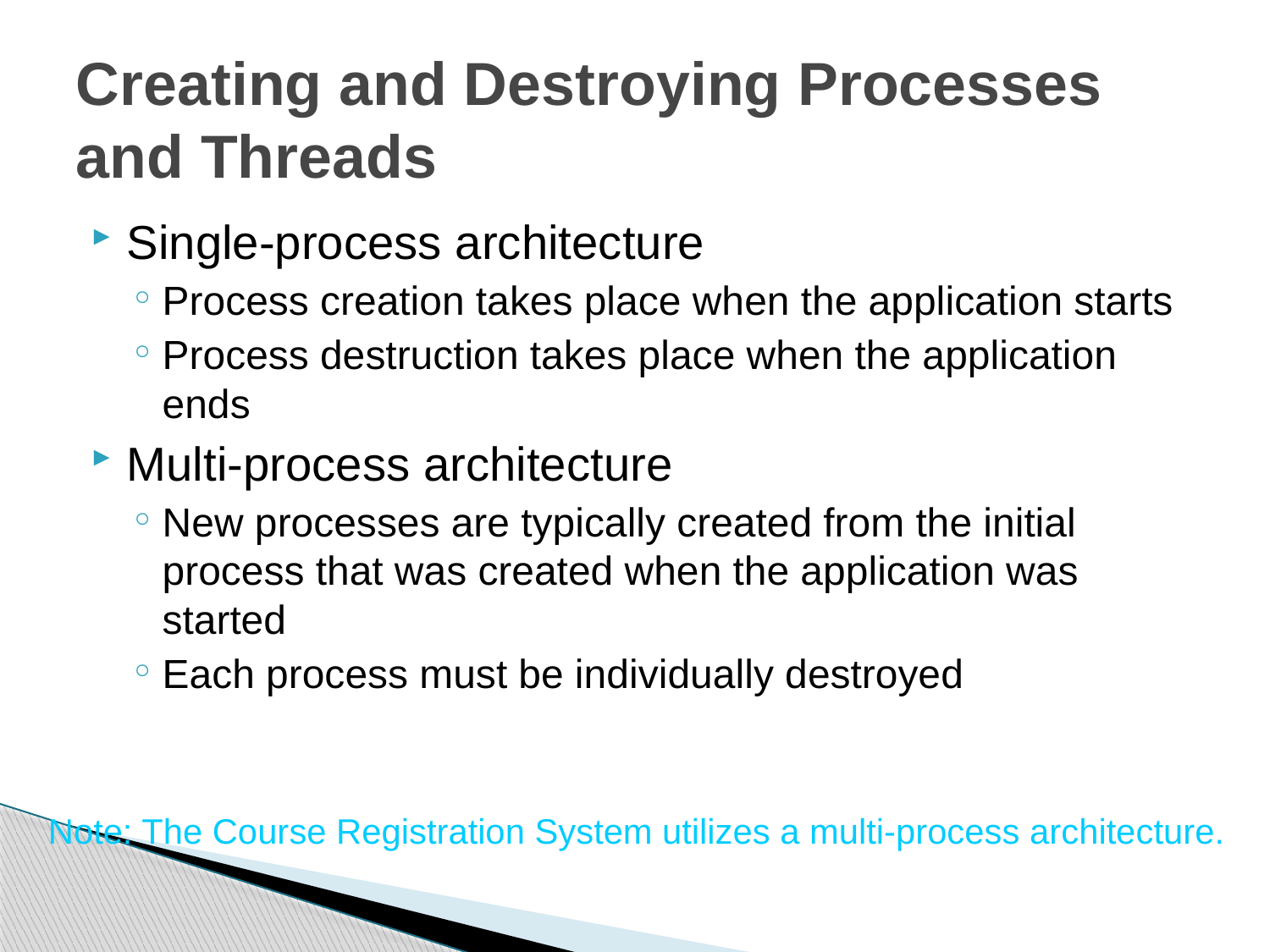

# Creating and Destroying Processes and Threads
Single-process architecture
Process creation takes place when the application starts
Process destruction takes place when the application ends
Multi-process architecture
New processes are typically created from the initial process that was created when the application was started
Each process must be individually destroyed
Note: The Course Registration System utilizes a multi-process architecture.